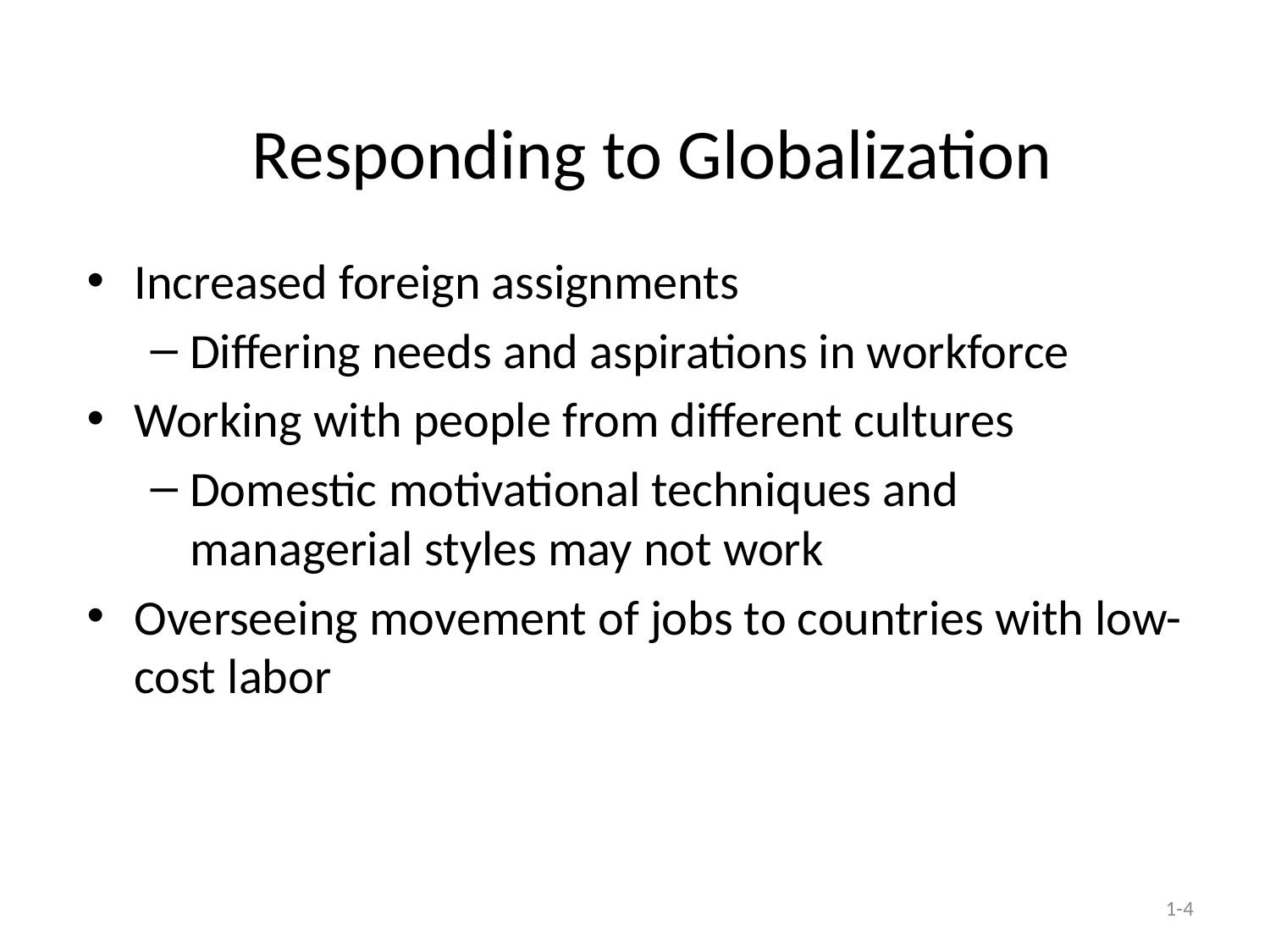

# Responding to Globalization
Increased foreign assignments
Differing needs and aspirations in workforce
Working with people from different cultures
Domestic motivational techniques and managerial styles may not work
Overseeing movement of jobs to countries with low-cost labor
1-4